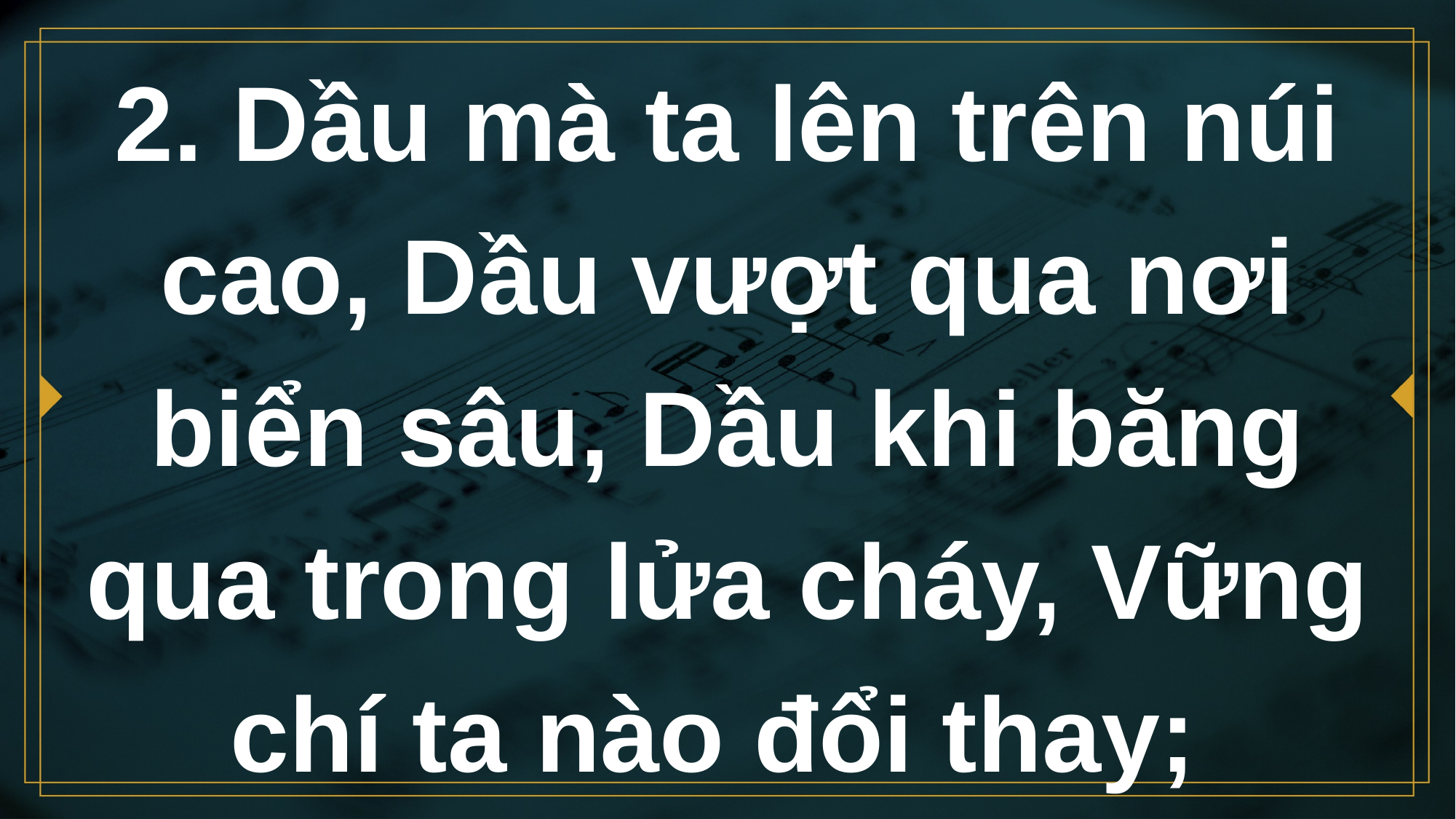

# 2. Dầu mà ta lên trên núi cao, Dầu vượt qua nơi biển sâu, Dầu khi băng qua trong lửa cháy, Vững chí ta nào đổi thay;